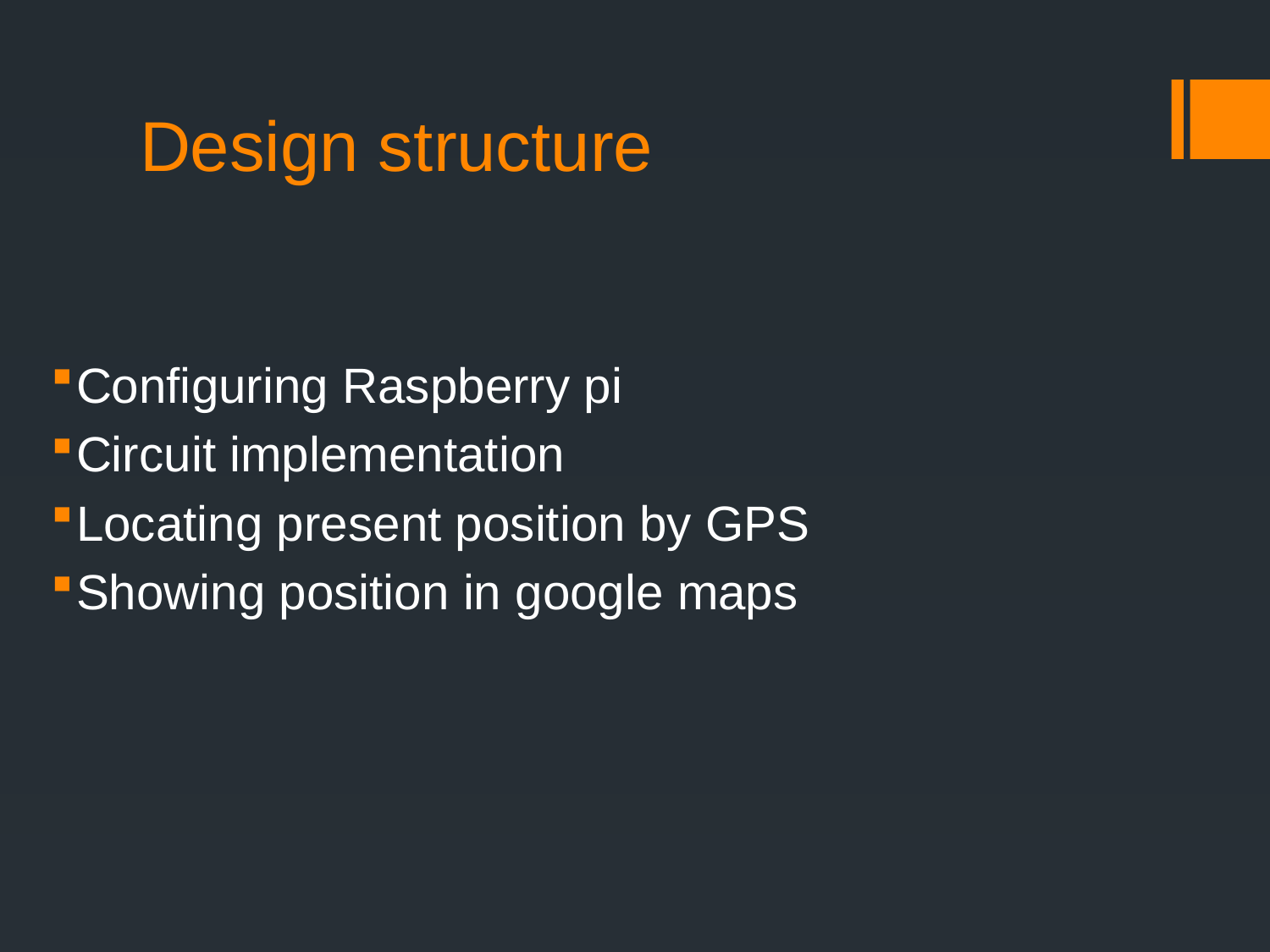

# Design structure
Configuring Raspberry pi
Circuit implementation
Locating present position by GPS
Showing position in google maps